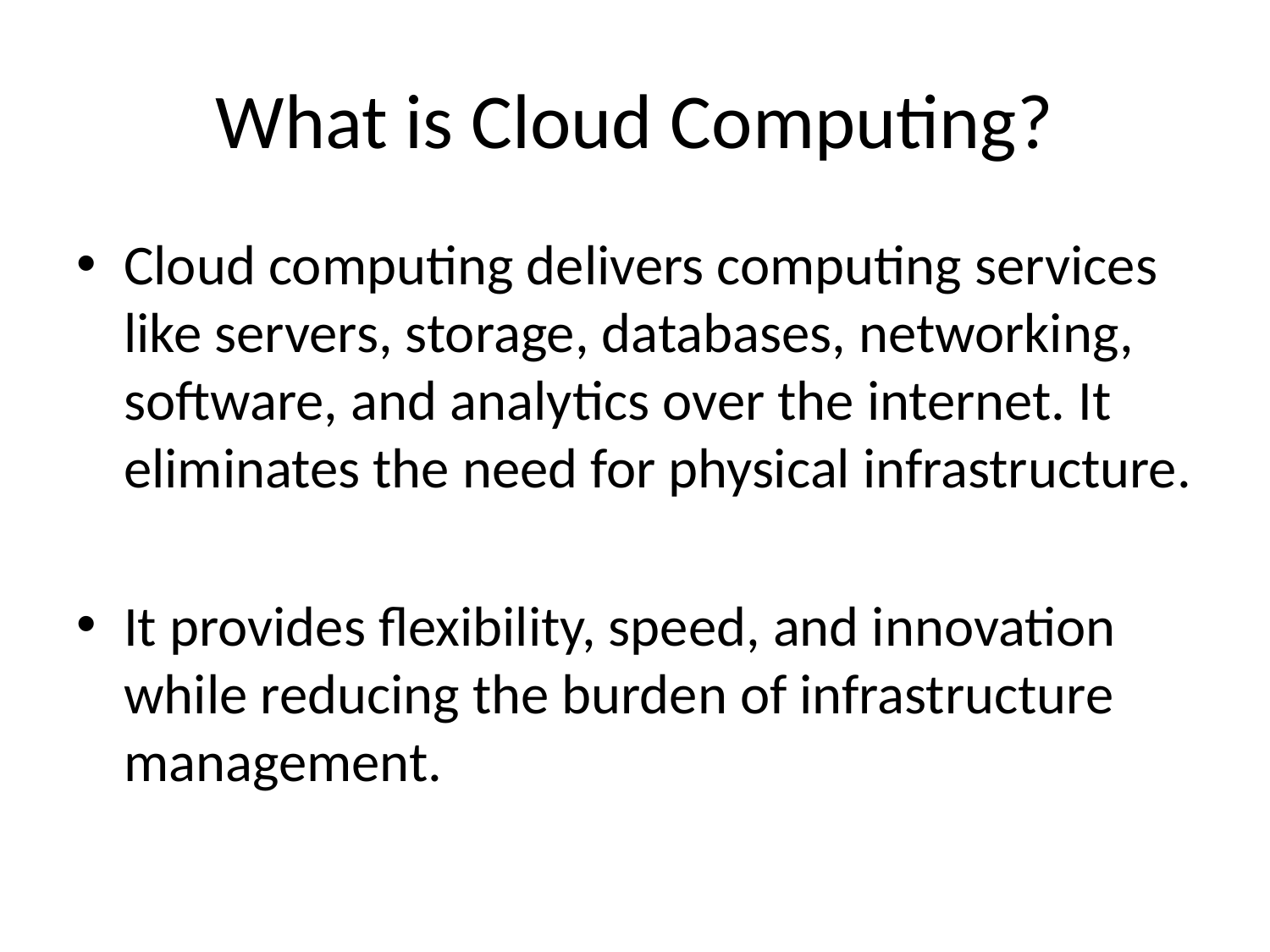

# What is Cloud Computing?
Cloud computing delivers computing services like servers, storage, databases, networking, software, and analytics over the internet. It eliminates the need for physical infrastructure.

It provides flexibility, speed, and innovation while reducing the burden of infrastructure management.